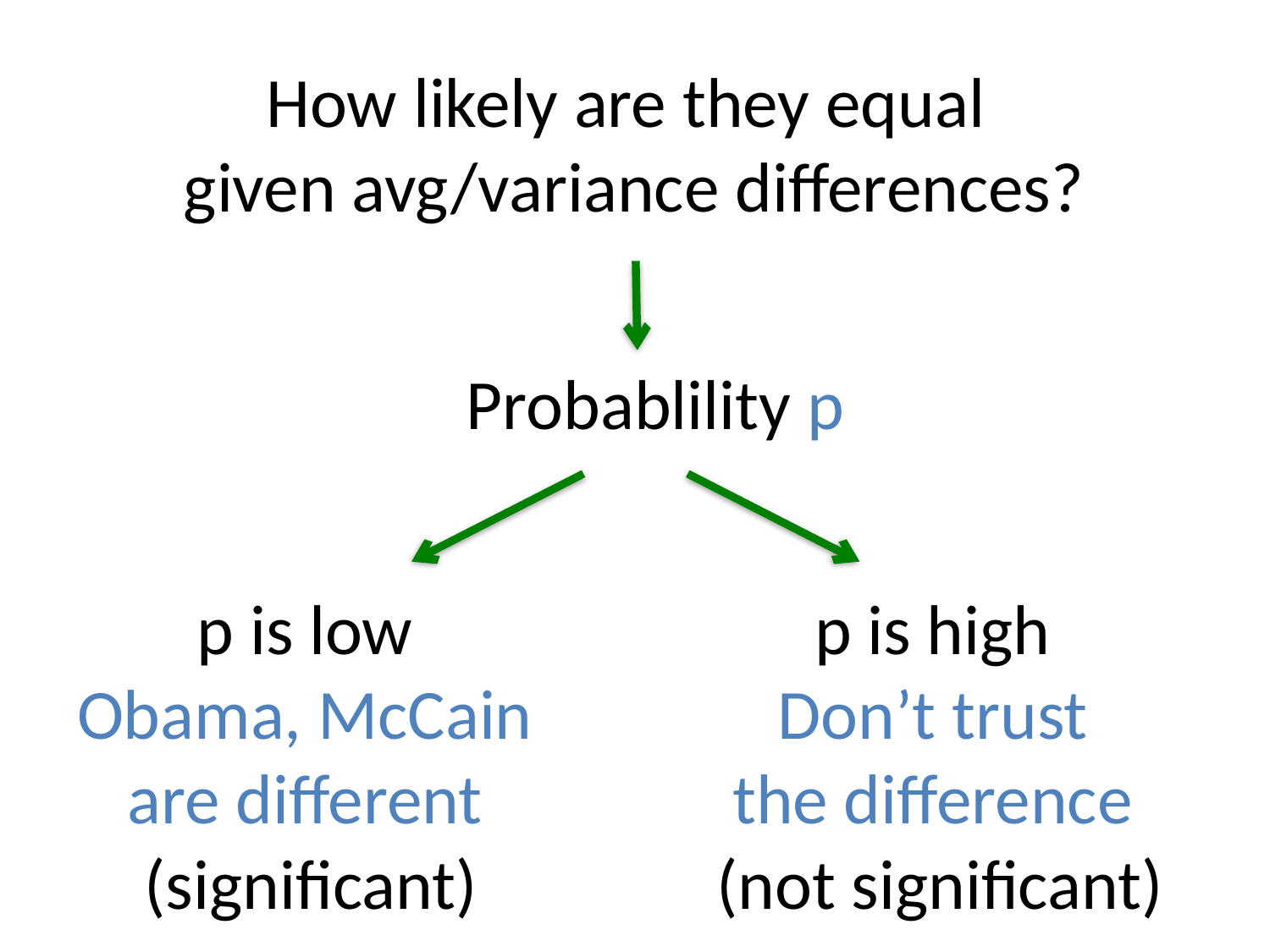

How likely are they equal
given avg/variance differences?
Probablility p
p is low
Obama, McCain
are different
p is high
Don’t trust
the difference
(significant)
(not significant)